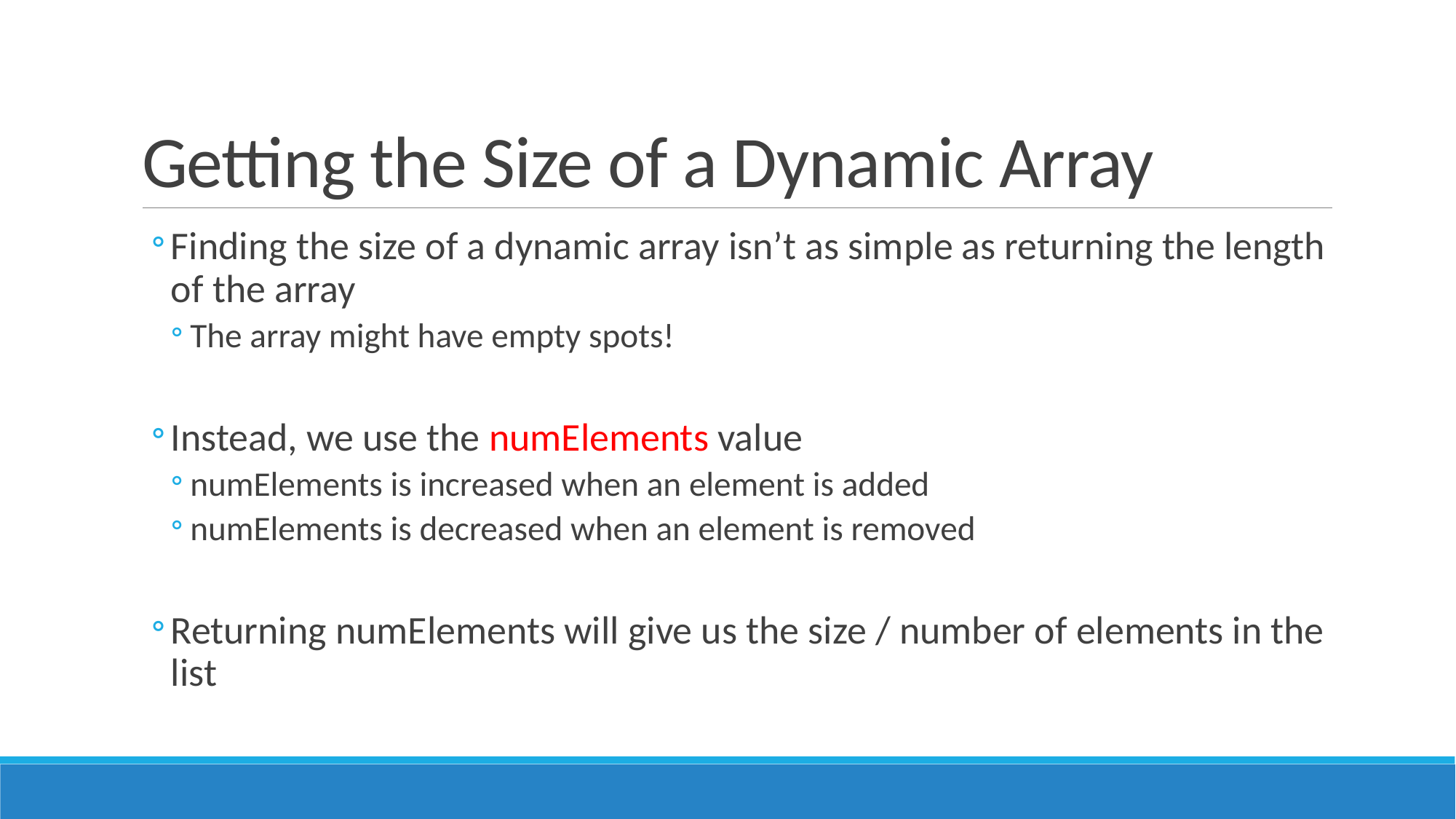

# Getting the Size of a Dynamic Array
Finding the size of a dynamic array isn’t as simple as returning the length of the array
The array might have empty spots!

Instead, we use the numElements value
numElements is increased when an element is added
numElements is decreased when an element is removed

Returning numElements will give us the size / number of elements in the list